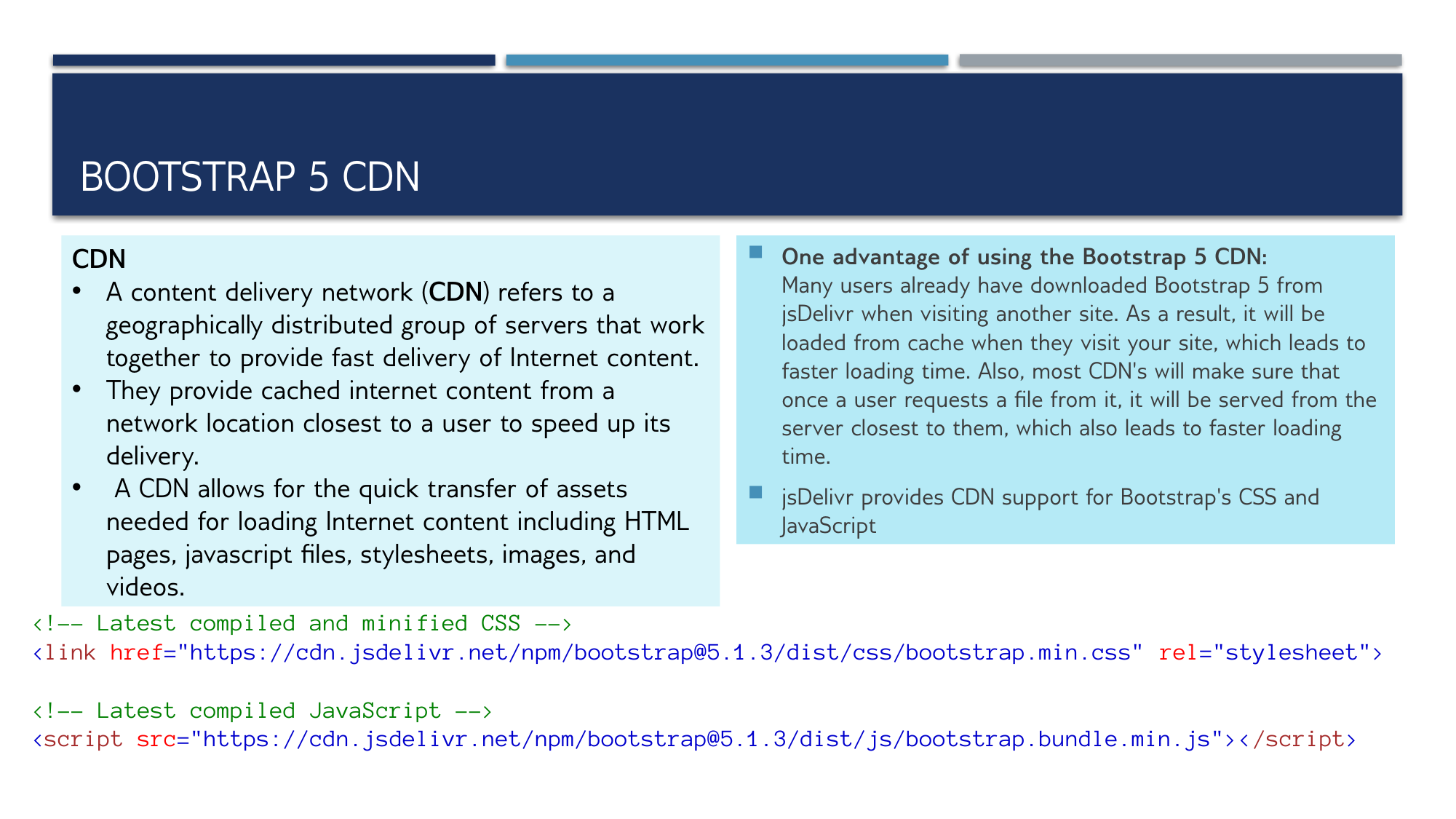

# Bootstrap 5 CDN
CDN
A content delivery network (CDN) refers to a geographically distributed group of servers that work together to provide fast delivery of Internet content.
They provide cached internet content from a network location closest to a user to speed up its delivery.
 A CDN allows for the quick transfer of assets needed for loading Internet content including HTML pages, javascript files, stylesheets, images, and videos.
One advantage of using the Bootstrap 5 CDN:
Many users already have downloaded Bootstrap 5 from jsDelivr when visiting another site. As a result, it will be loaded from cache when they visit your site, which leads to faster loading time. Also, most CDN's will make sure that once a user requests a file from it, it will be served from the server closest to them, which also leads to faster loading time.
jsDelivr provides CDN support for Bootstrap's CSS and JavaScript
<!-- Latest compiled and minified CSS -->
<link href="https://cdn.jsdelivr.net/npm/bootstrap@5.1.3/dist/css/bootstrap.min.css" rel="stylesheet">
<!-- Latest compiled JavaScript -->
<script src="https://cdn.jsdelivr.net/npm/bootstrap@5.1.3/dist/js/bootstrap.bundle.min.js"></script>